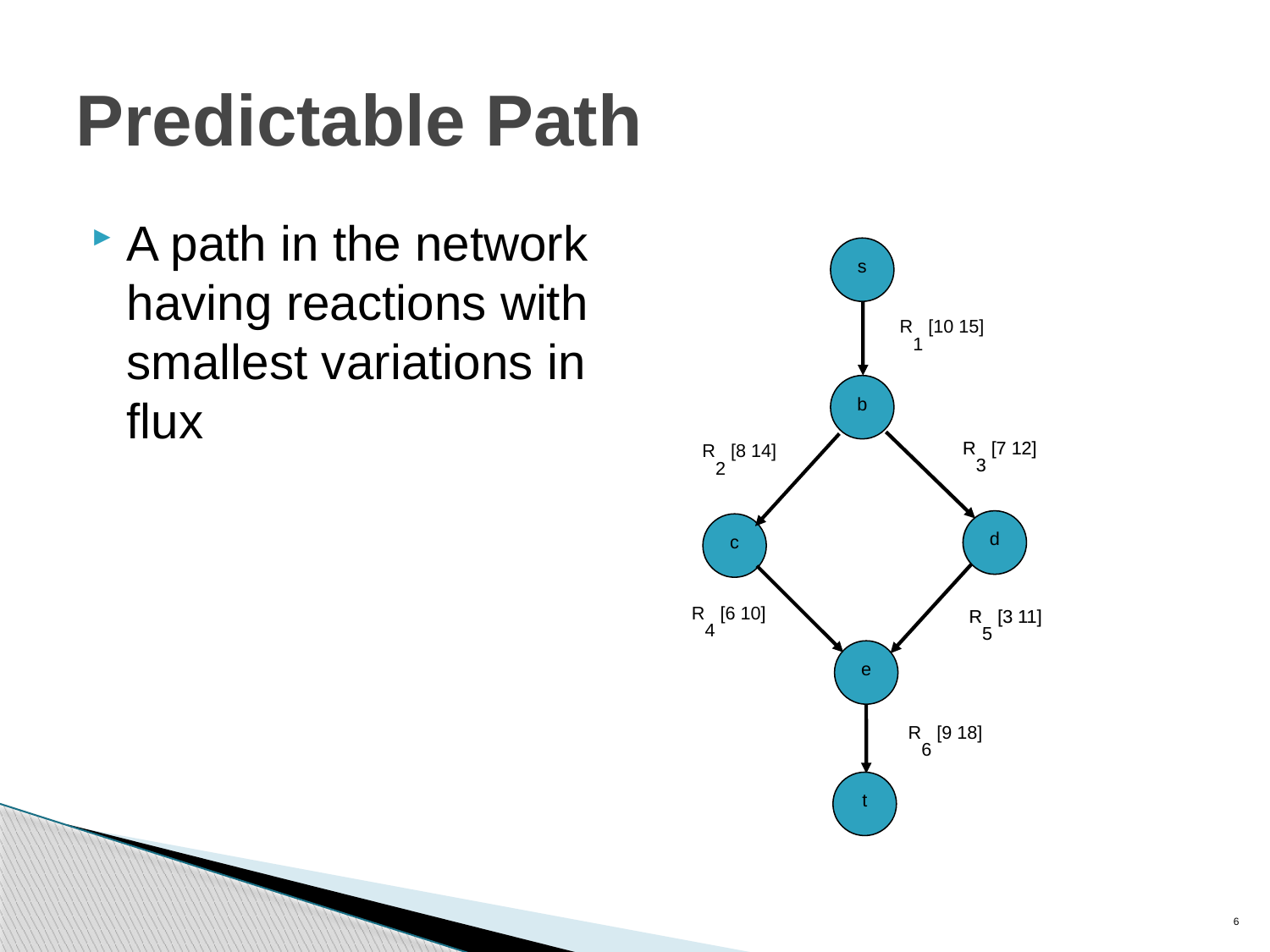

# Predictable Path
A path in the network having reactions with smallest variations in flux
s

R1 [10 15]
b
R3 [7 12]

d

R5 [3 11]
R3 [7 12]

d

R5 [3 11]
R2 [8 14]

c

R4 [6 10]
e

R6 [9 18]
t
6